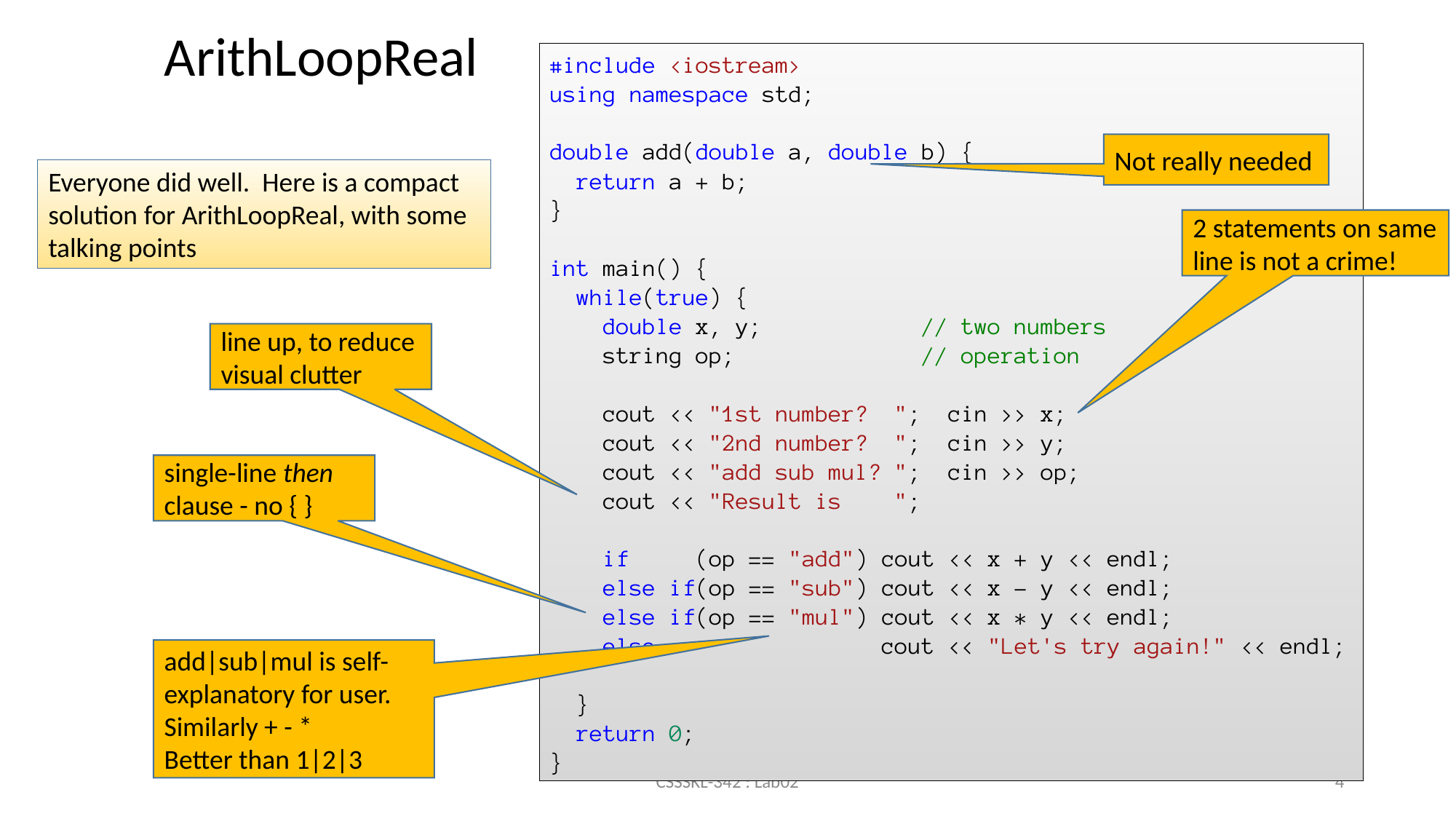

ArithLoopReal
#include <iostream>
using namespace std;
double add(double a, double b) {
  return a + b;
}
int main() {
  while(true) {
    double x, y;            // two numbers
    string op;              // operation
    cout << "1st number?  ";  cin >> x;
    cout << "2nd number?  ";  cin >> y;
    cout << "add sub mul? ";  cin >> op;
    cout << "Result is    ";
    if     (op == "add") cout << x + y << endl;
    else if(op == "sub") cout << x - y << endl;
    else if(op == "mul") cout << x * y << endl;
    else                 cout << "Let's try again!" << endl;
  }
  return 0;
}
Not really needed
Everyone did well.  Here is a compact solution for ArithLoopReal, with some talking points
2 statements on same line is not a crime!
line up, to reduce visual clutter
single-line then clause - no { }
add|sub|mul is self-explanatory for user.
Similarly + - *
Better than 1|2|3
CSSSKL-342 : Lab02
4